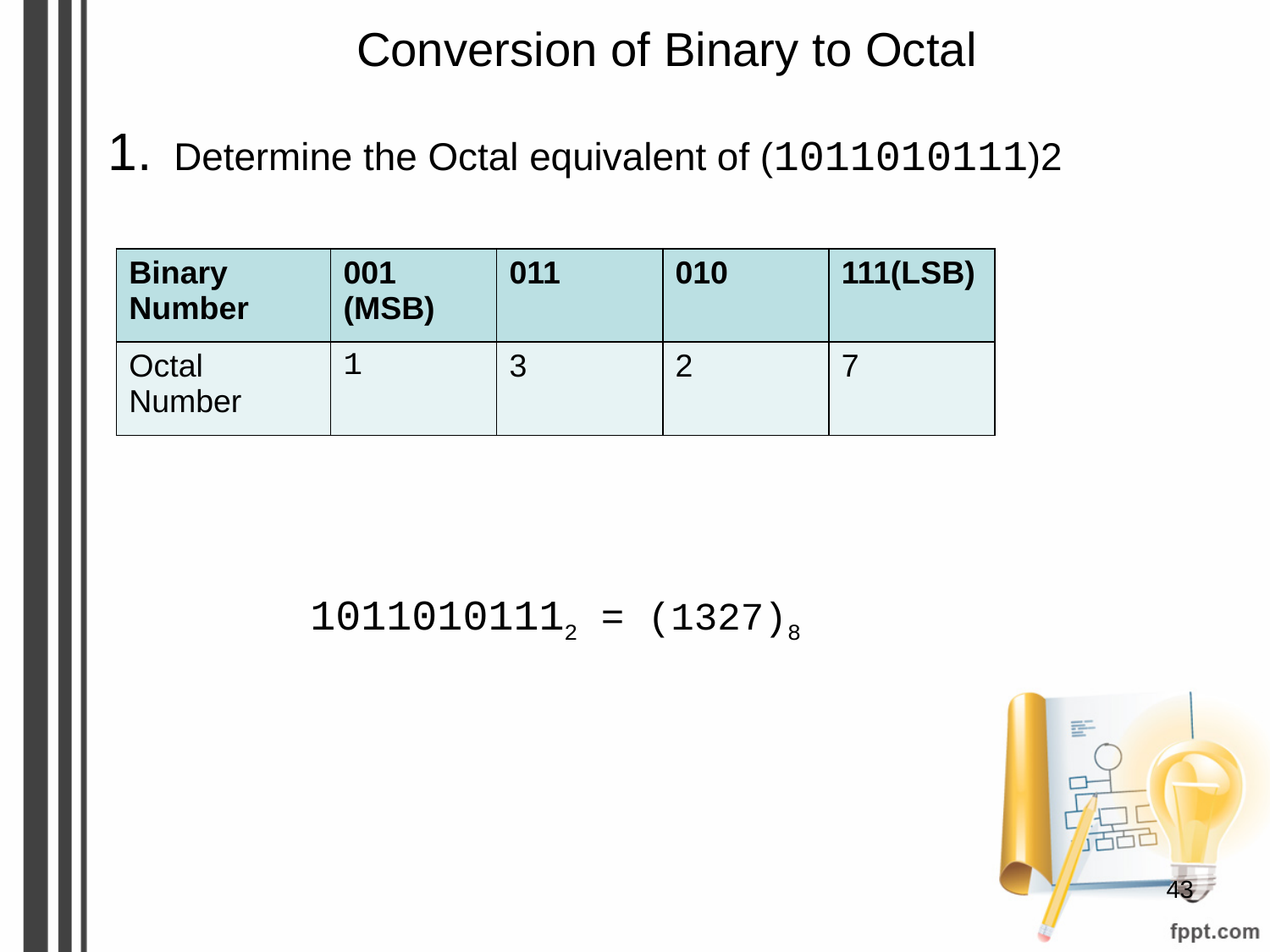

# Conversion of Binary to Octal
1. Determine the Octal equivalent of (1011010111)2
| Binary Number | 001 (MSB) | 011 | 010 | 111(LSB) |
| --- | --- | --- | --- | --- |
| Octal Number | 1 | 3 | 2 | 7 |

10110101112 = (1327)8
43